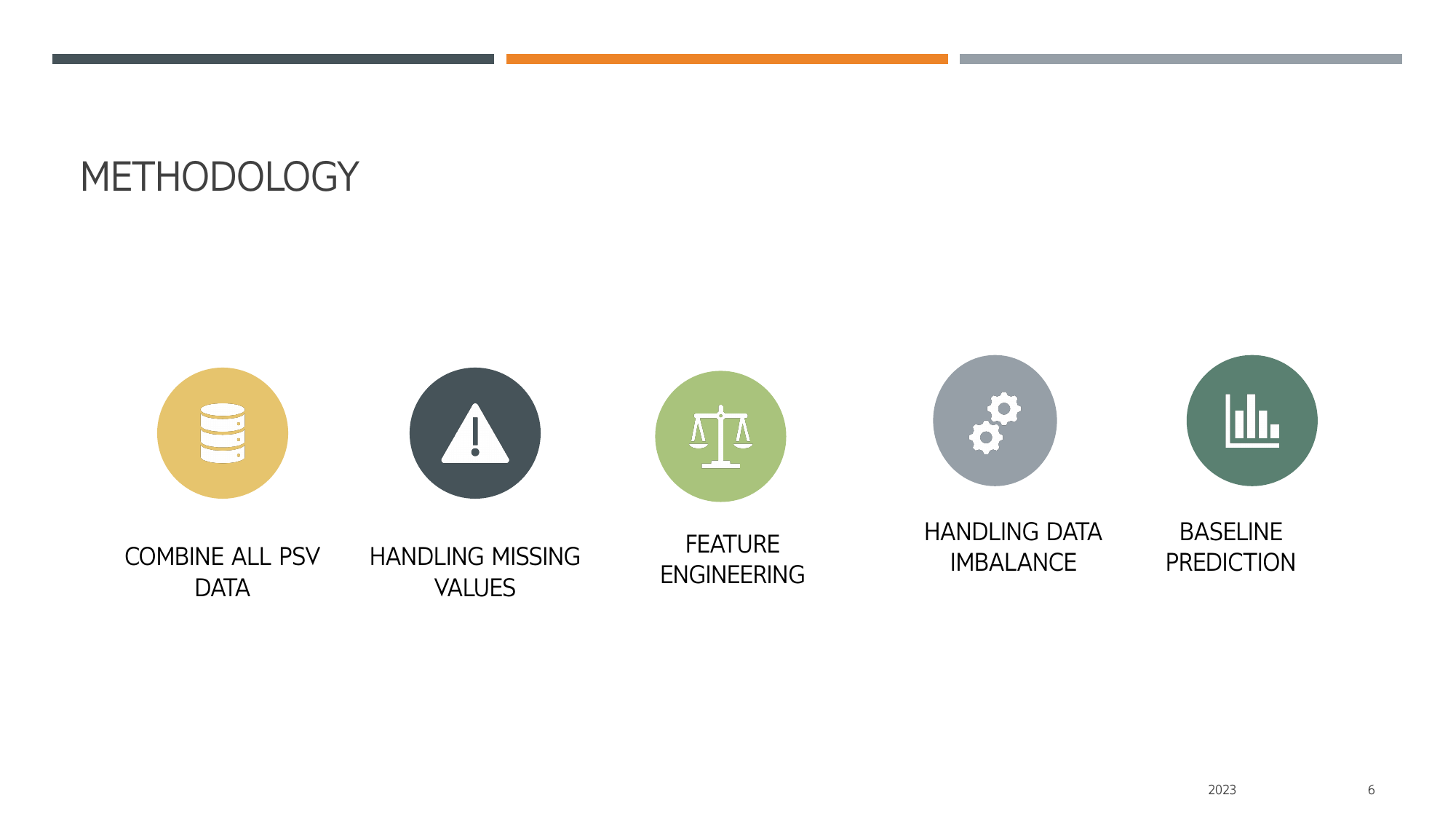

# Methodology
Combine all PSV Data
Handling Missing Values
Handling Data Imbalance
Baseline prediction
Feature Engineering
2023
6